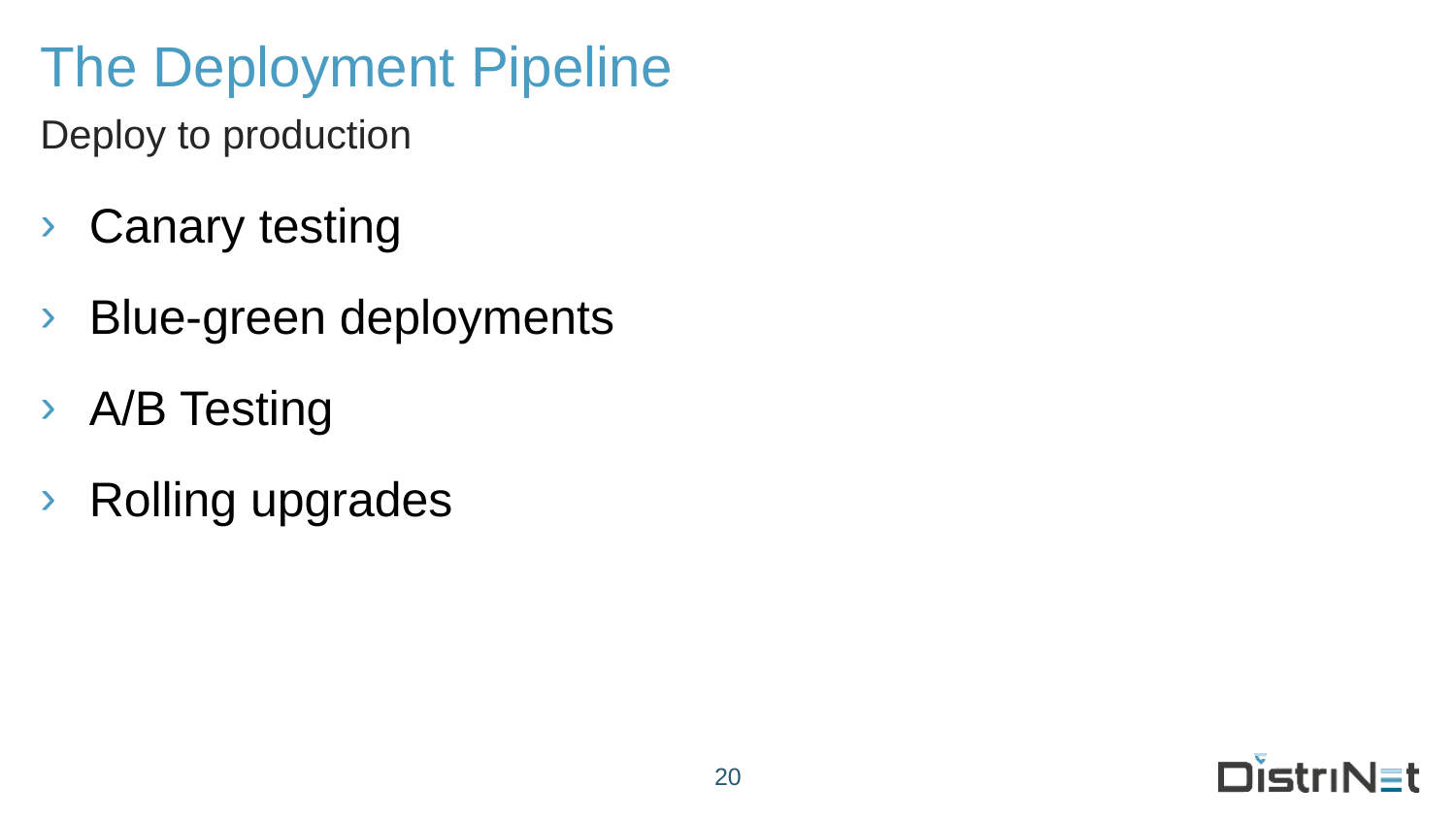

# The Deployment Pipeline
Deploy to production
Canary testing
Blue-green deployments
A/B Testing
Rolling upgrades

20